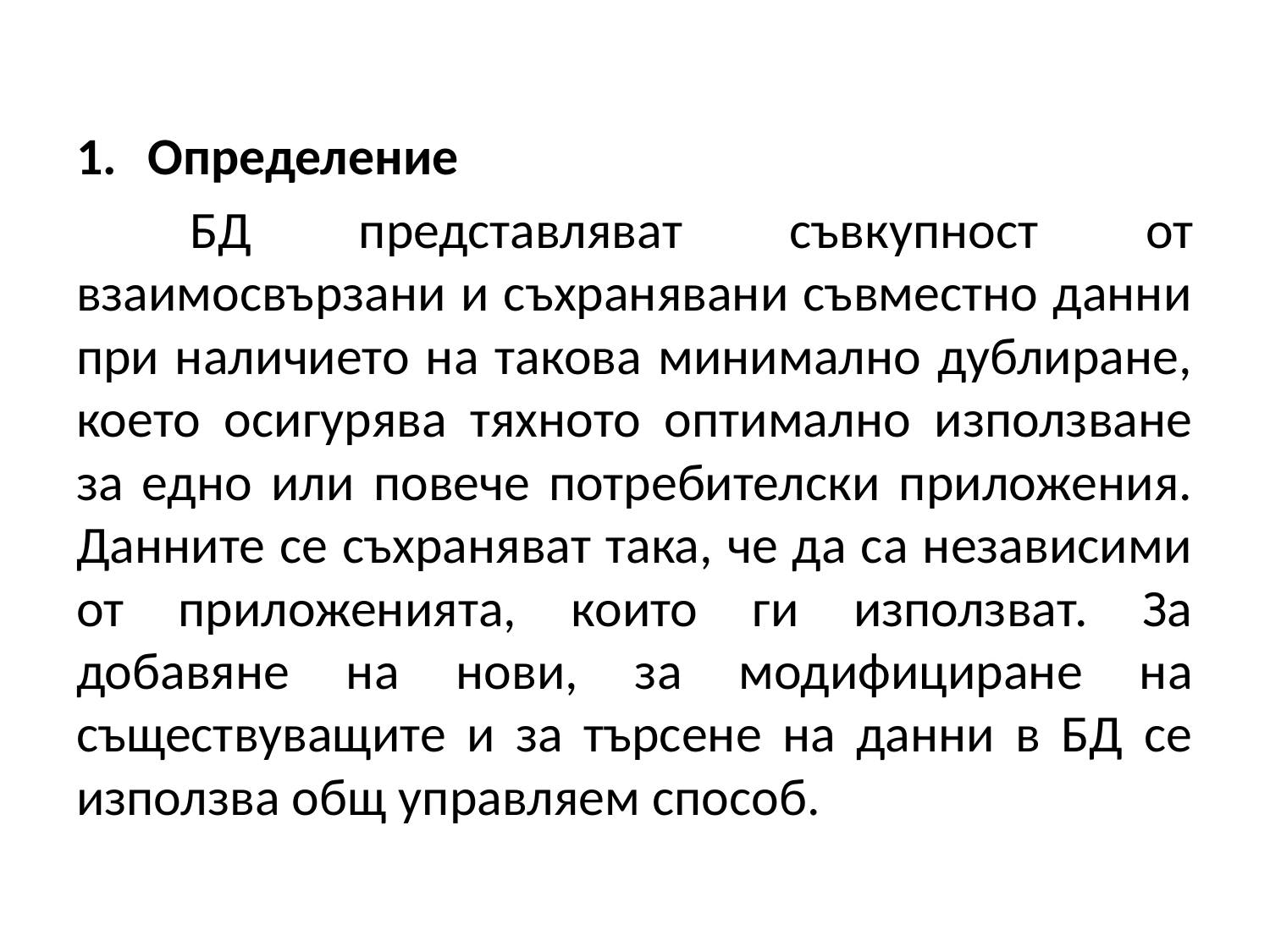

Определение
БД представляват съвкупност от взаимосвързани и съхранявани съвместно данни при наличието на такова минимално дублиране, което осигурява тяхното оптимално използване за едно или повече потребителски приложения. Данните се съхраняват така, че да са независими от приложенията, които ги използват. За добавяне на нови, за модифициране на съществуващите и за търсене на данни в БД се използва общ управляем способ.